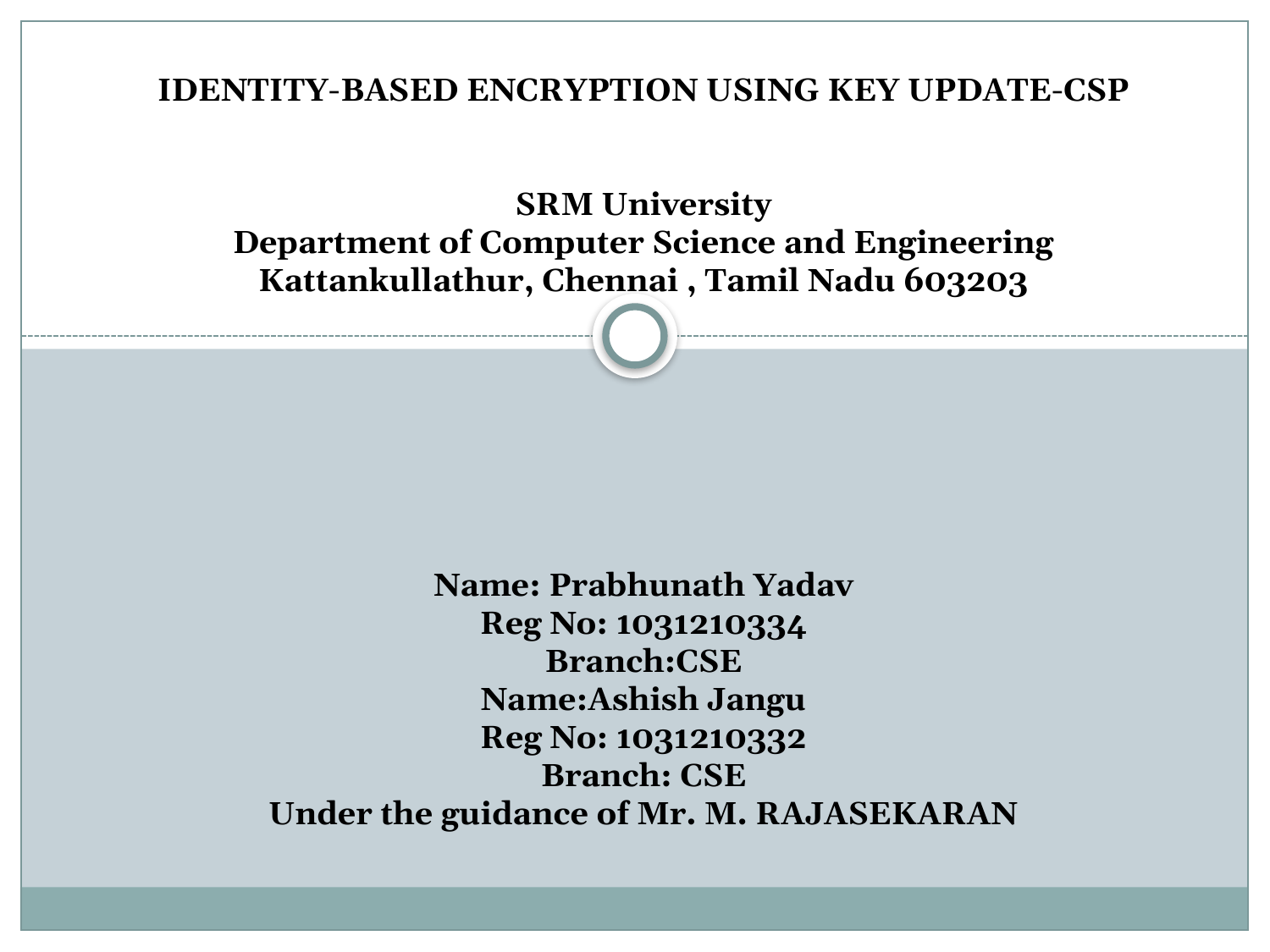

IDENTITY-BASED ENCRYPTION USING KEY UPDATE-CSP

SRM University
Department of Computer Science and Engineering
Kattankullathur, Chennai , Tamil Nadu 603203

Name: Prabhunath Yadav
Reg No: 1031210334
Branch:CSE
Name:Ashish Jangu
Reg No: 1031210332
Branch: CSE
Under the guidance of Mr. M. RAJASEKARAN